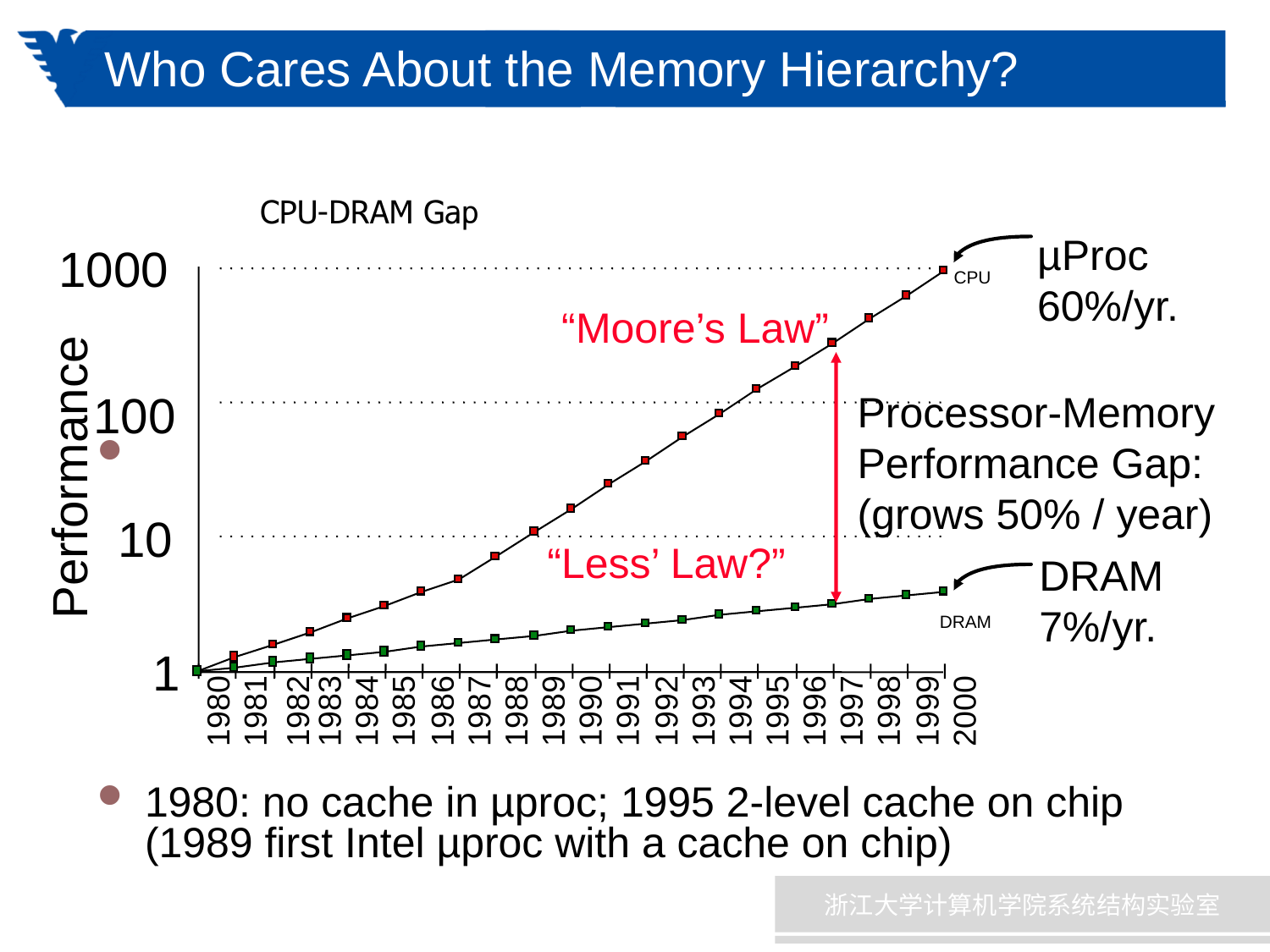

# Who Cares About the Memory Hierarchy?

1980: no cache in µproc; 1995 2-level cache on chip
(1989 first Intel µproc with a cache on chip)

CPU-DRAM Gap
µProc
60%/yr.
1000

CPU

“Moore’s Law”

100
Processor-Memory
Performance Gap:
(grows 50% / year)

Performance

10

“Less’ Law?”

DRAM
7%/yr.

DRAM

1

1980
1981
1982
1983
1984
1985
1986
1987
1988
1989
1990
1991
1992
1993
1994
1995
1996
1997
1998
1999
2000